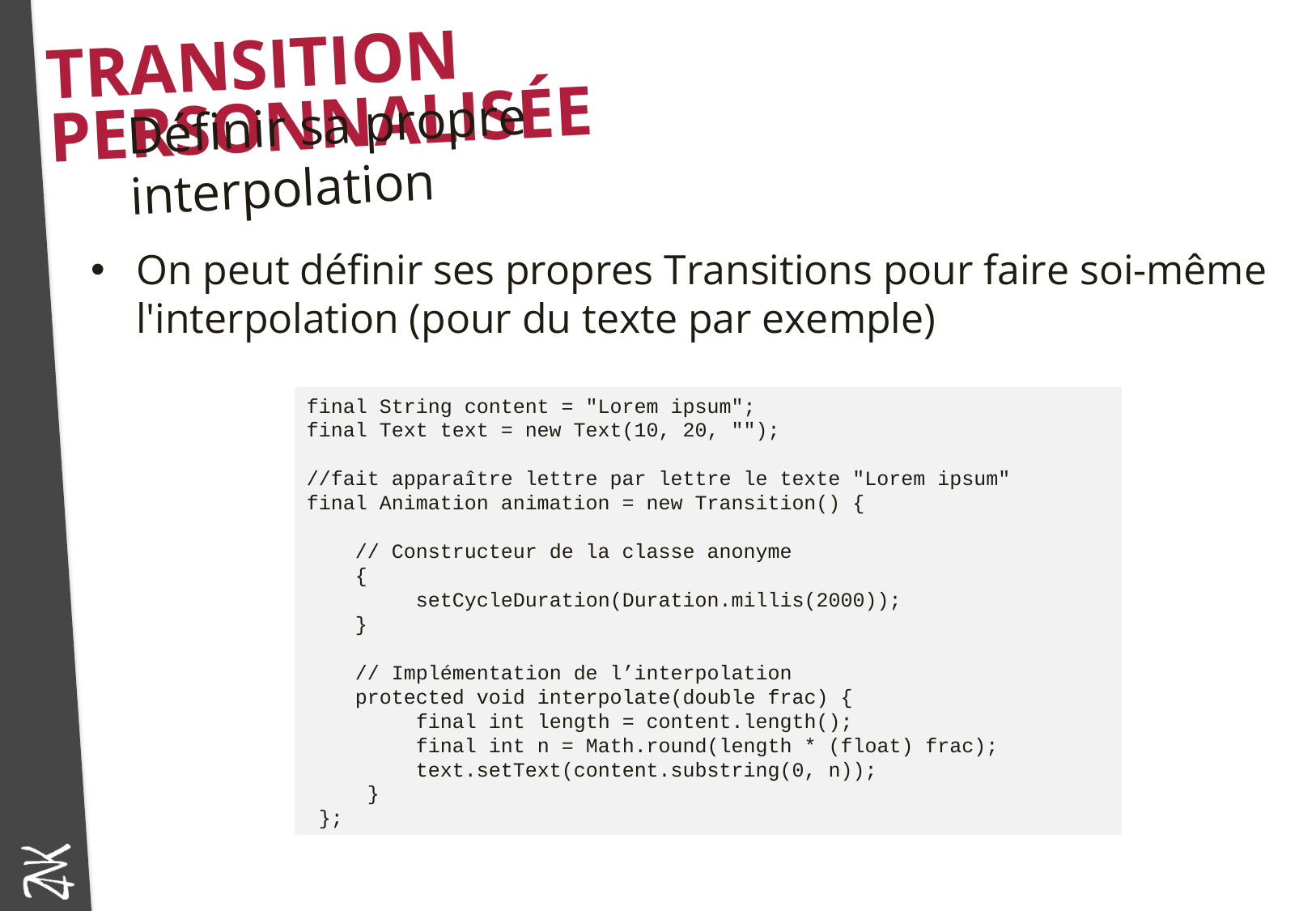

# Transition personnalisée
Définir sa propre interpolation
On peut définir ses propres Transitions pour faire soi-même l'interpolation (pour du texte par exemple)

final String content = "Lorem ipsum";
final Text text = new Text(10, 20, "");

//fait apparaître lettre par lettre le texte "Lorem ipsum"
final Animation animation = new Transition() {

    // Constructeur de la classe anonyme
    {
         setCycleDuration(Duration.millis(2000));
    }

    // Implémentation de l’interpolation
    protected void interpolate(double frac) {
         final int length = content.length();
         final int n = Math.round(length * (float) frac);
         text.setText(content.substring(0, n));
     }
 };